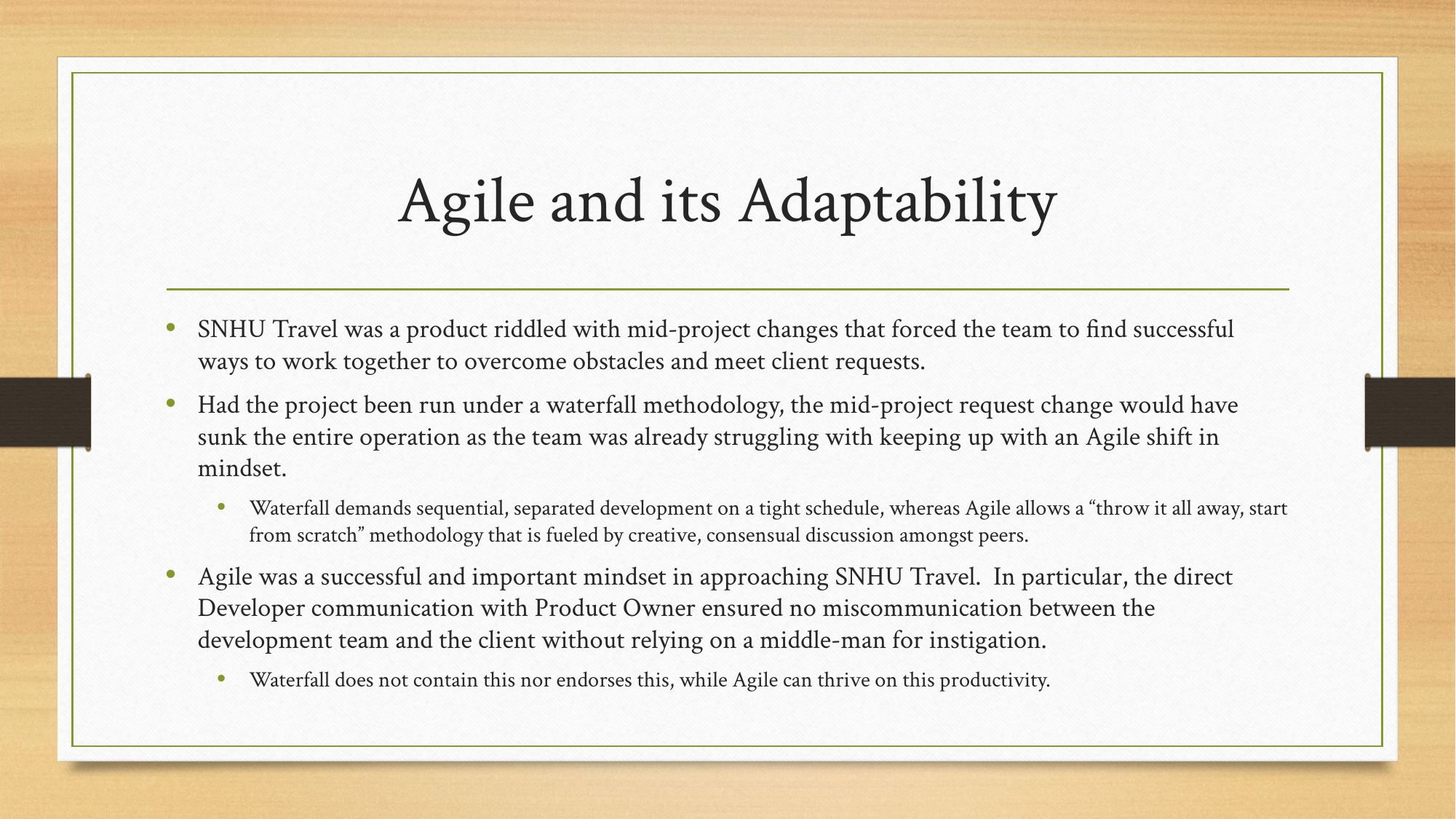

# Agile and its Adaptability
SNHU Travel was a product riddled with mid-project changes that forced the team to find successful ways to work together to overcome obstacles and meet client requests.
Had the project been run under a waterfall methodology, the mid-project request change would have sunk the entire operation as the team was already struggling with keeping up with an Agile shift in mindset.
Waterfall demands sequential, separated development on a tight schedule, whereas Agile allows a “throw it all away, start from scratch” methodology that is fueled by creative, consensual discussion amongst peers.
Agile was a successful and important mindset in approaching SNHU Travel.  In particular, the direct Developer communication with Product Owner ensured no miscommunication between the development team and the client without relying on a middle-man for instigation.
Waterfall does not contain this nor endorses this, while Agile can thrive on this productivity.